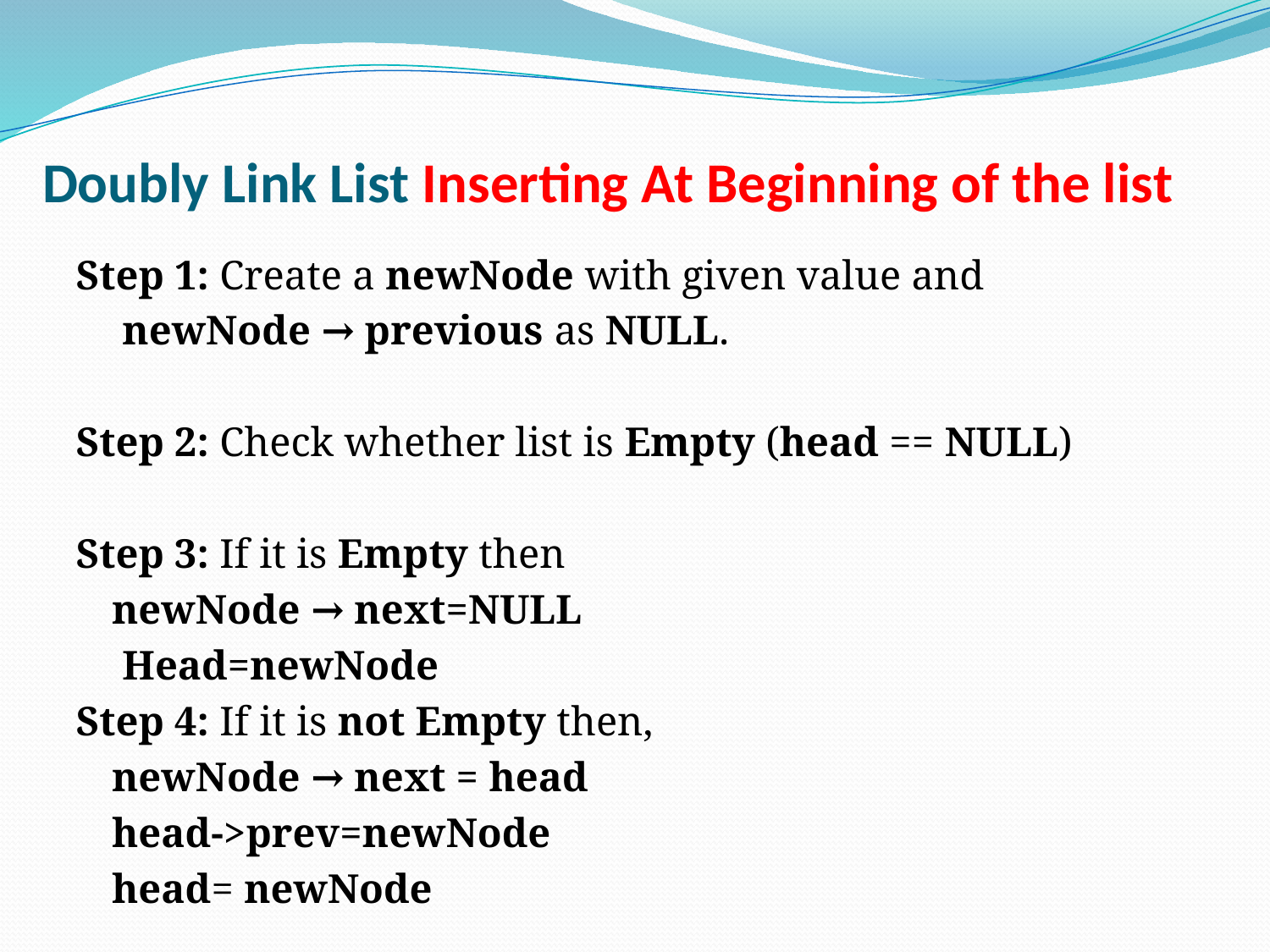

# Doubly Link List Inserting At Beginning of the list
Step 1: Create a newNode with given value and
		 newNode → previous as NULL.

Step 2: Check whether list is Empty (head == NULL)

Step 3: If it is Empty then
		newNode → next=NULL
		 Head=newNode
Step 4: If it is not Empty then,
		newNode → next = head
		head->prev=newNode
		head= newNode